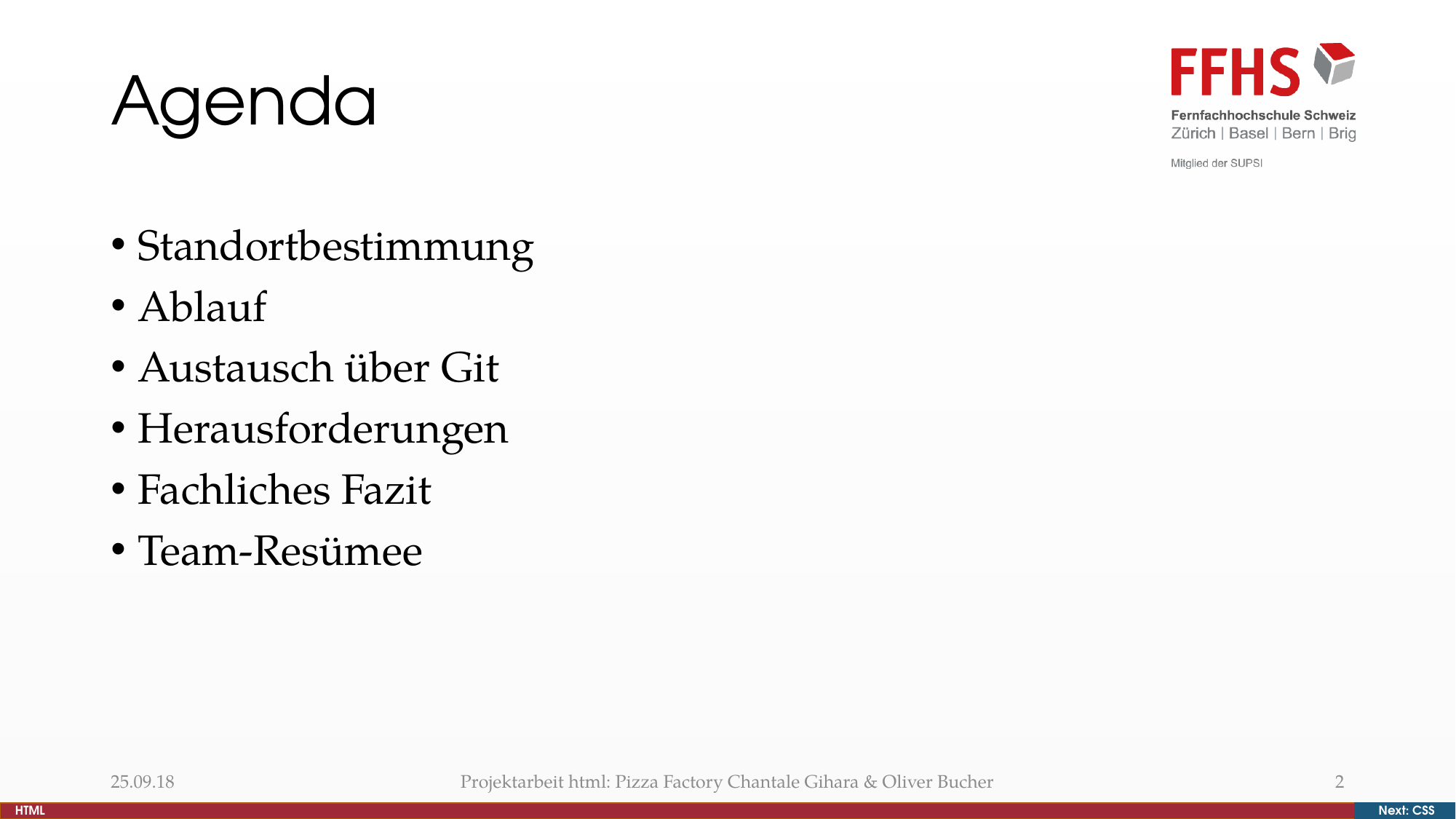

# Agenda
Standortbestimmung
Ablauf
Austausch über Git
Herausforderungen
Fachliches Fazit
Team-Resümee

25.09.18
Projektarbeit html: Pizza Factory Chantale Gihara & Oliver Bucher
2